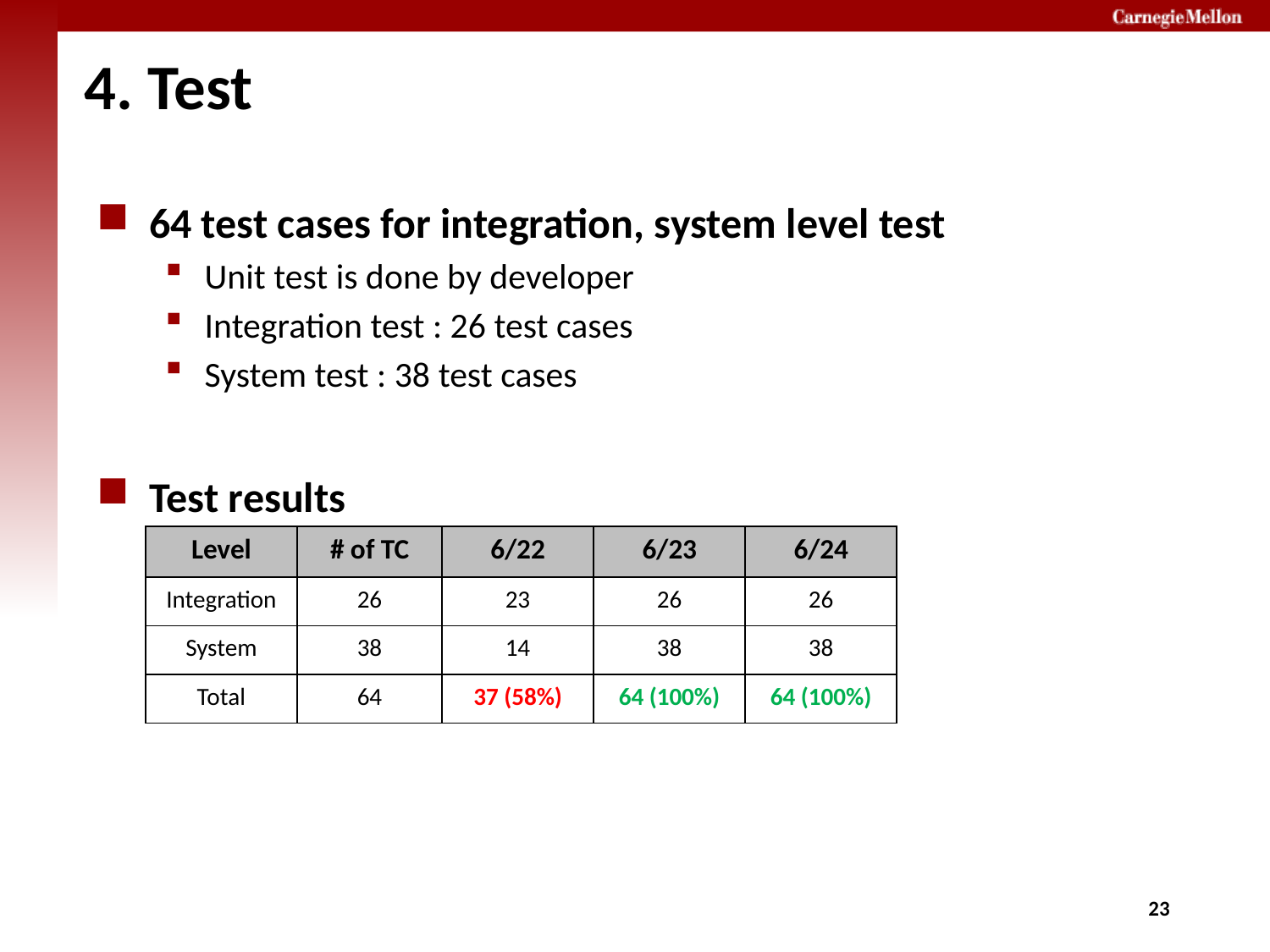

# 4. Test
64 test cases for integration, system level test
Unit test is done by developer
Integration test : 26 test cases
System test : 38 test cases

Test results

| Level | # of TC | 6/22 | 6/23 | 6/24 |
| --- | --- | --- | --- | --- |
| Integration | 26 | 23 | 26 | 26 |
| System | 38 | 14 | 38 | 38 |
| Total | 64 | 37 (58%) | 64 (100%) | 64 (100%) |
23